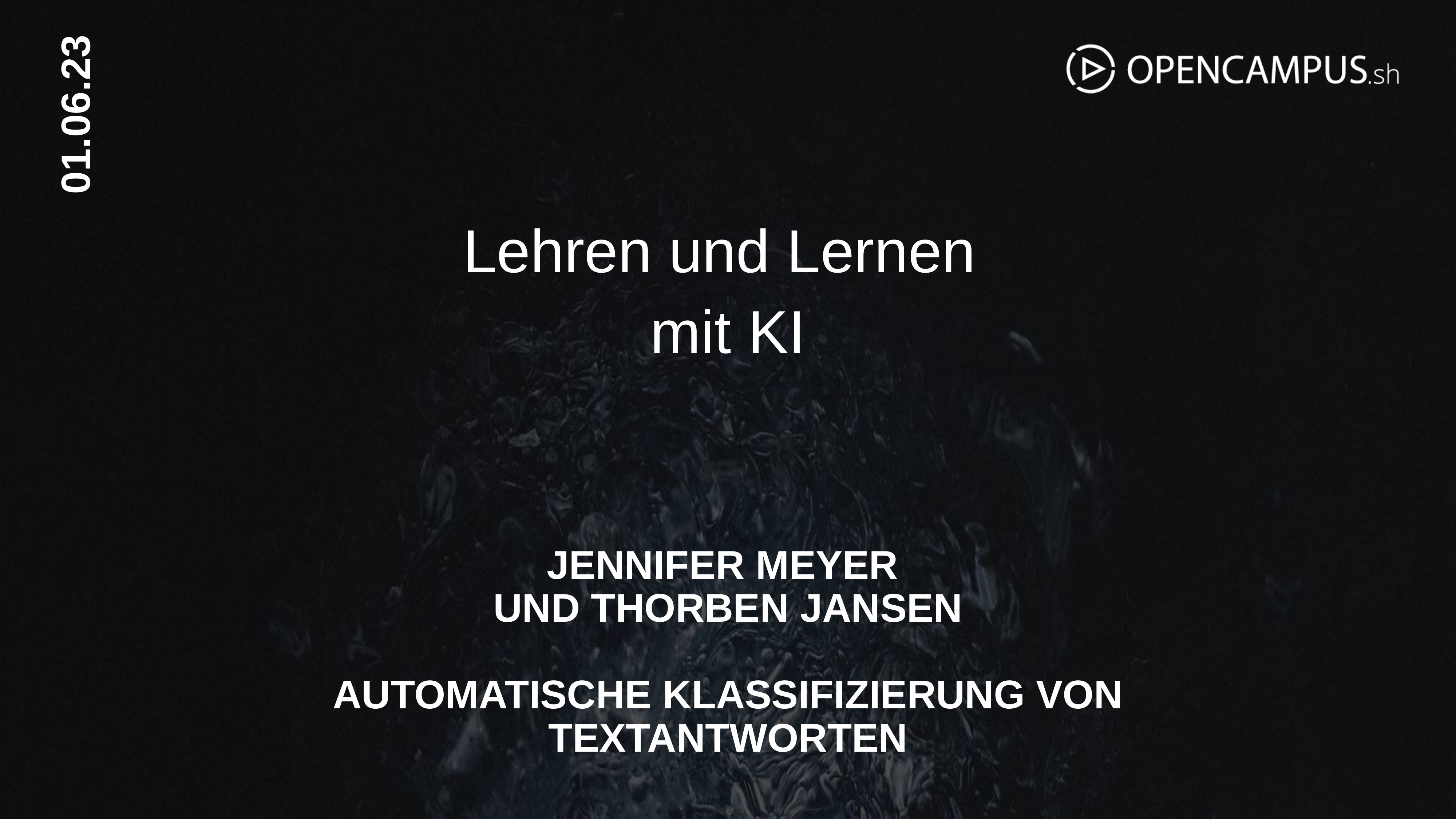

01.06.23
Lehren und Lernen
mit KI

# Jennifer Meyer und Thorben Jansen Automatische Klassifizierung von Textantworten